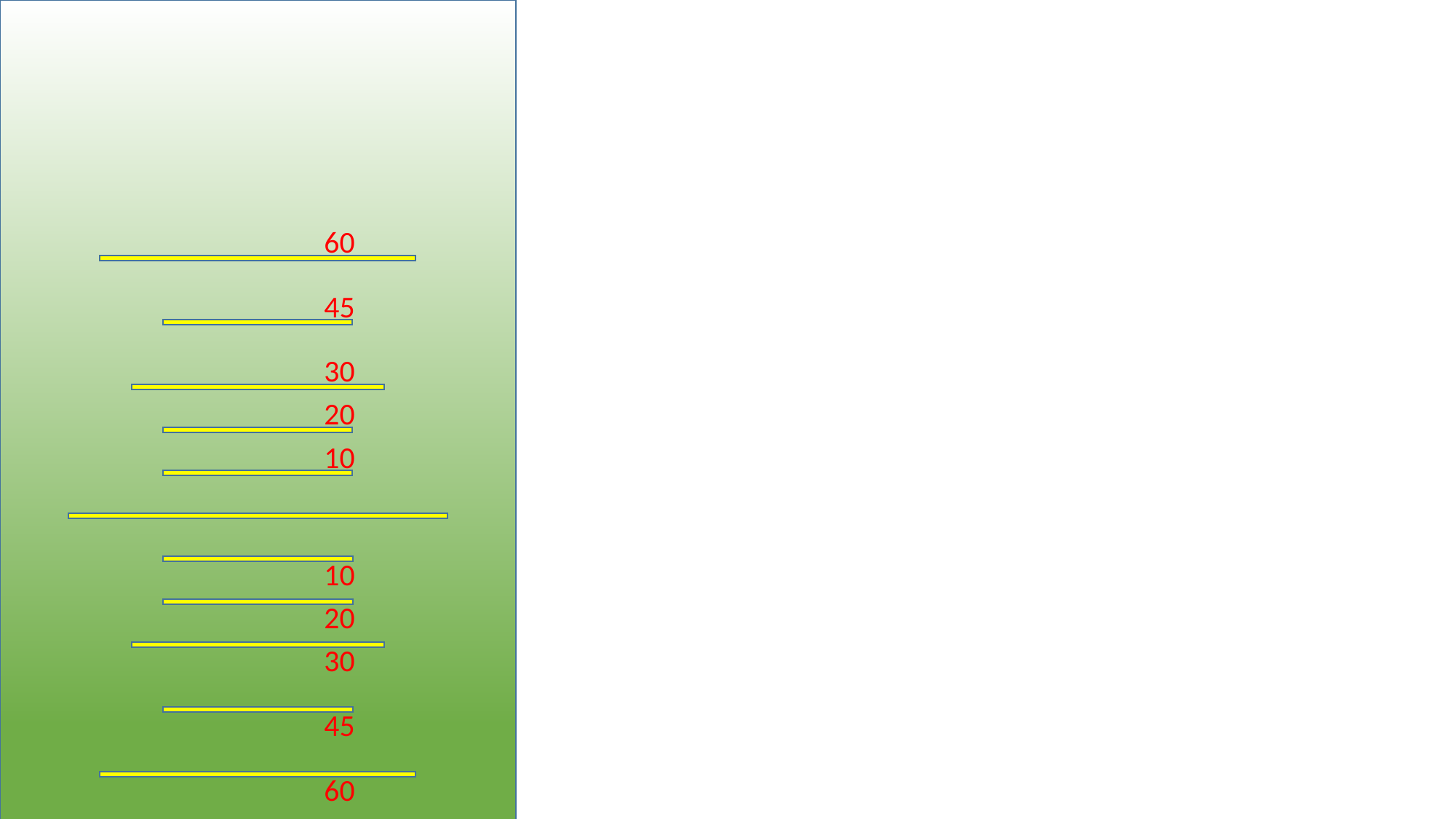

60

45

30

20

10

10

20

30

45

60